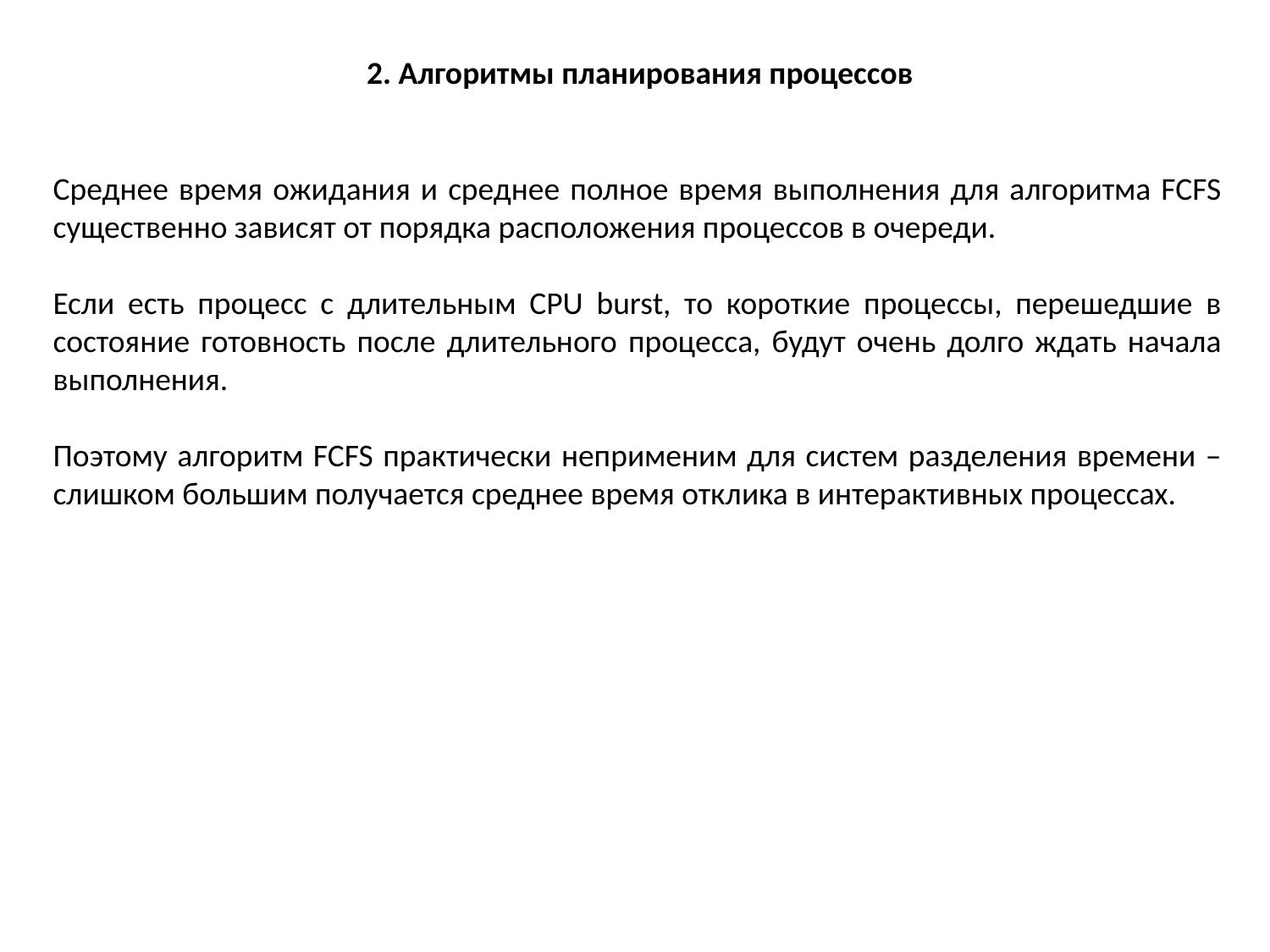

2. Алгоритмы планирования процессов
Среднее время ожидания и среднее полное время выполнения для алгоритма FCFS существенно зависят от порядка расположения процессов в очереди.

Если есть процесс с длительным CPU burst, то короткие процессы, перешедшие в состояние готовность после длительного процесса, будут очень долго ждать начала выполнения.

Поэтому алгоритм FCFS практически неприменим для систем разделения времени – слишком большим получается среднее время отклика в интерактивных процессах.